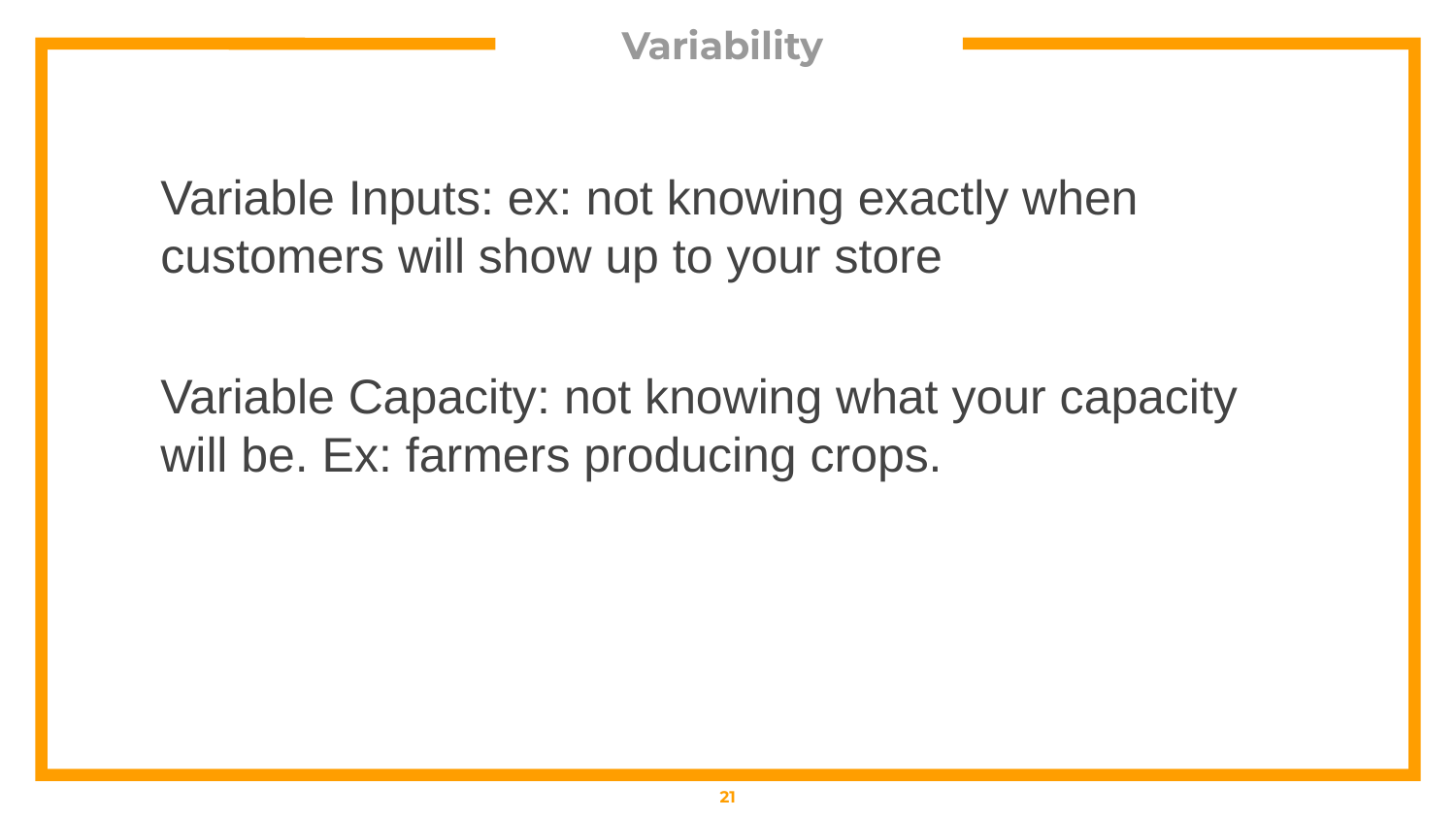

# Variability
Variable Inputs: ex: not knowing exactly when customers will show up to your store

Variable Capacity: not knowing what your capacity will be. Ex: farmers producing crops.
21